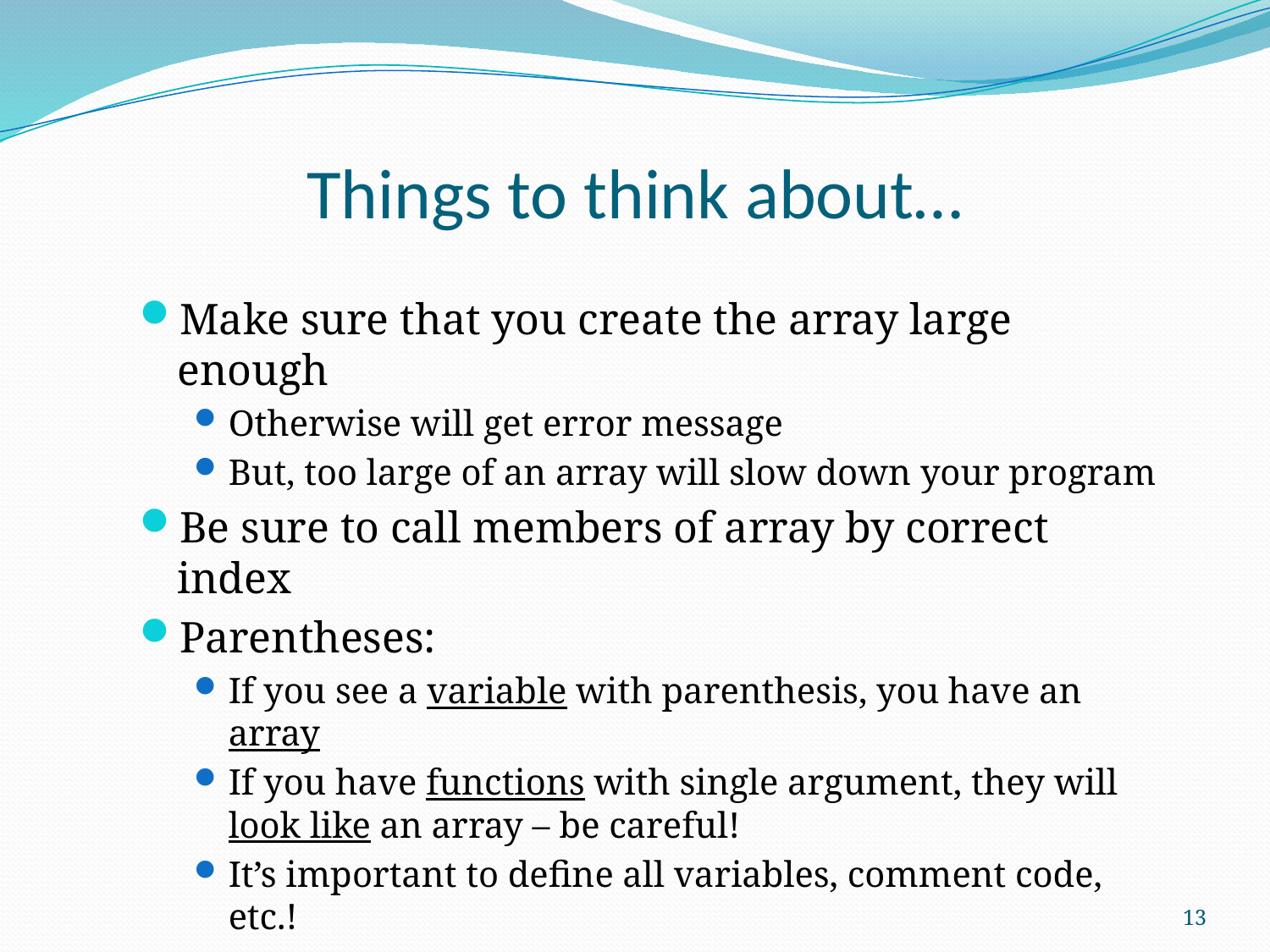

# Things to think about…
Make sure that you create the array large enough
Otherwise will get error message
But, too large of an array will slow down your program
Be sure to call members of array by correct index
Parentheses:
If you see a variable with parenthesis, you have an array
If you have functions with single argument, they will look like an array – be careful!
It’s important to define all variables, comment code, etc.!

13